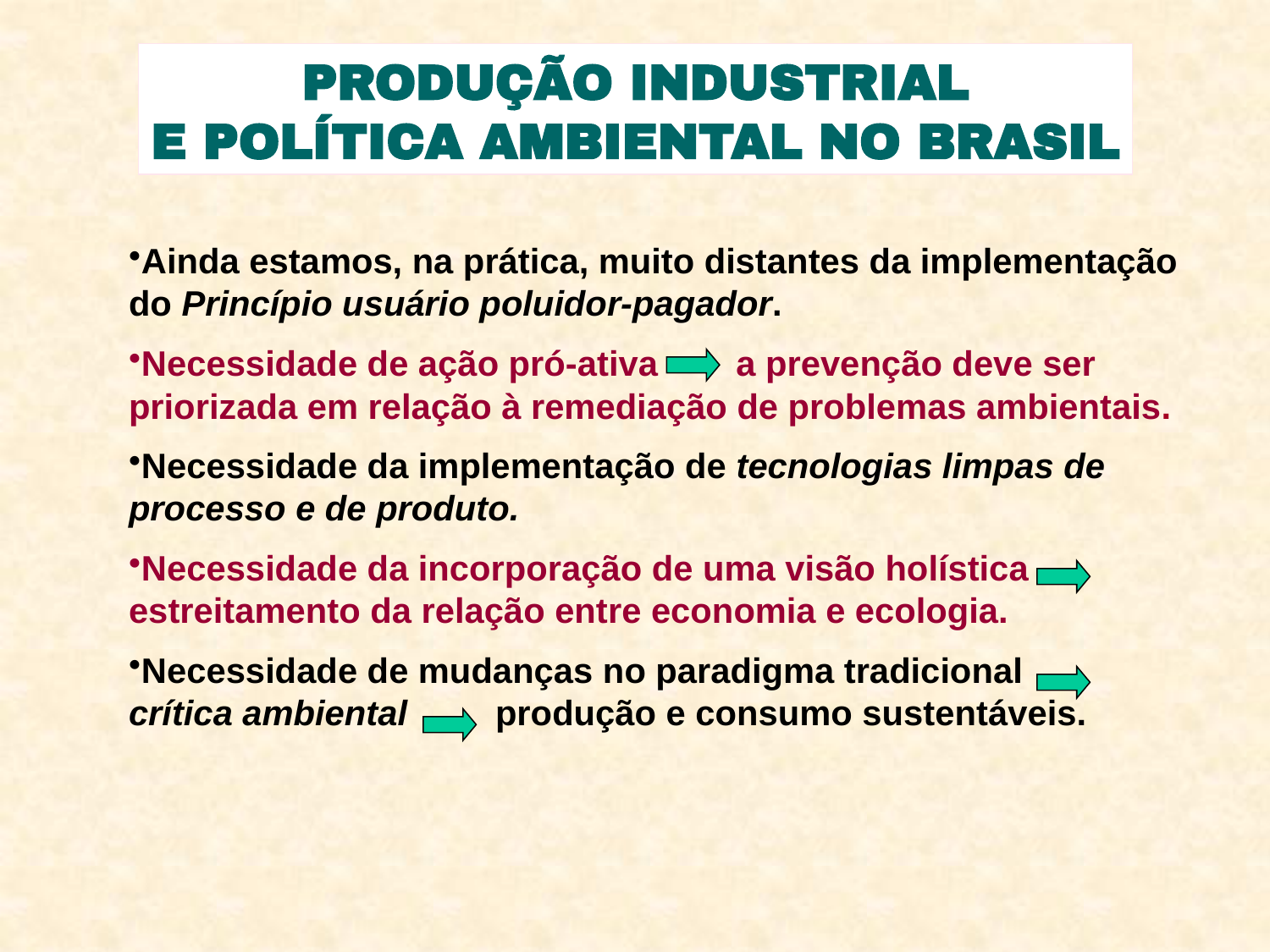

PRODUÇÃO INDUSTRIAL
E POLÍTICA AMBIENTAL NO BRASIL
Ainda estamos, na prática, muito distantes da implementação do Princípio usuário poluidor-pagador.
Necessidade de ação pró-ativa        a prevenção deve ser priorizada em relação à remediação de problemas ambientais.
Necessidade da implementação de tecnologias limpas de processo e de produto.
Necessidade da incorporação de uma visão holística      estreitamento da relação entre economia e ecologia.
Necessidade de mudanças no paradigma tradicional        crítica ambiental         produção e consumo sustentáveis.